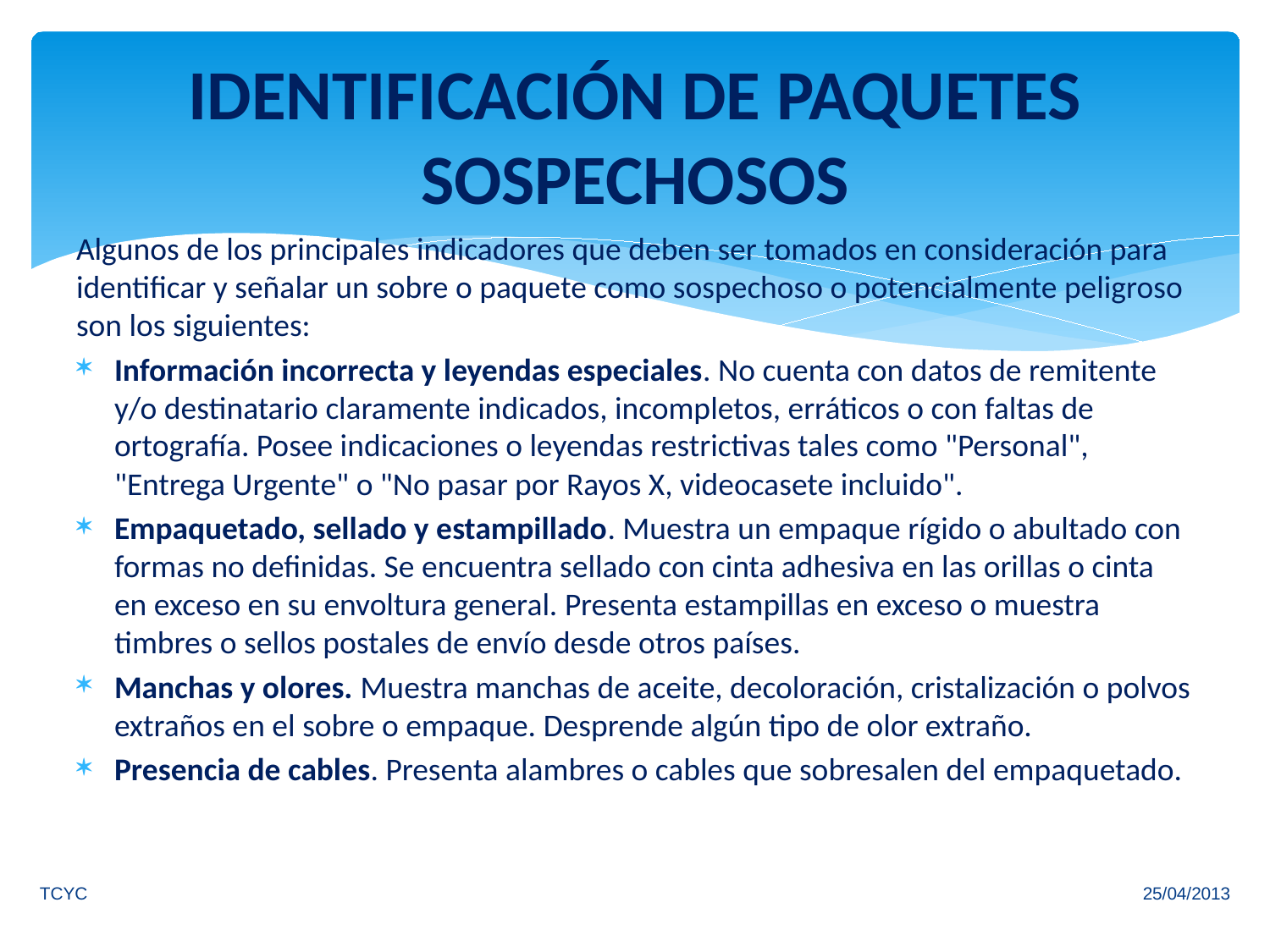

# IDENTIFICACIÓN DE PAQUETES SOSPECHOSOS
Algunos de los principales indicadores que deben ser tomados en consideración para identificar y señalar un sobre o paquete como sospechoso o potencialmente peligroso son los siguientes:
Información incorrecta y leyendas especiales. No cuenta con datos de remitente y/o destinatario claramente indicados, incompletos, erráticos o con faltas de ortografía. Posee indicaciones o leyendas restrictivas tales como "Personal", "Entrega Urgente" o "No pasar por Rayos X, videocasete incluido".
Empaquetado, sellado y estampillado. Muestra un empaque rígido o abultado con formas no definidas. Se encuentra sellado con cinta adhesiva en las orillas o cinta en exceso en su envoltura general. Presenta estampillas en exceso o muestra timbres o sellos postales de envío desde otros países.
Manchas y olores. Muestra manchas de aceite, decoloración, cristalización o polvos extraños en el sobre o empaque. Desprende algún tipo de olor extraño.
Presencia de cables. Presenta alambres o cables que sobresalen del empaquetado.

TCYC
25/04/2013